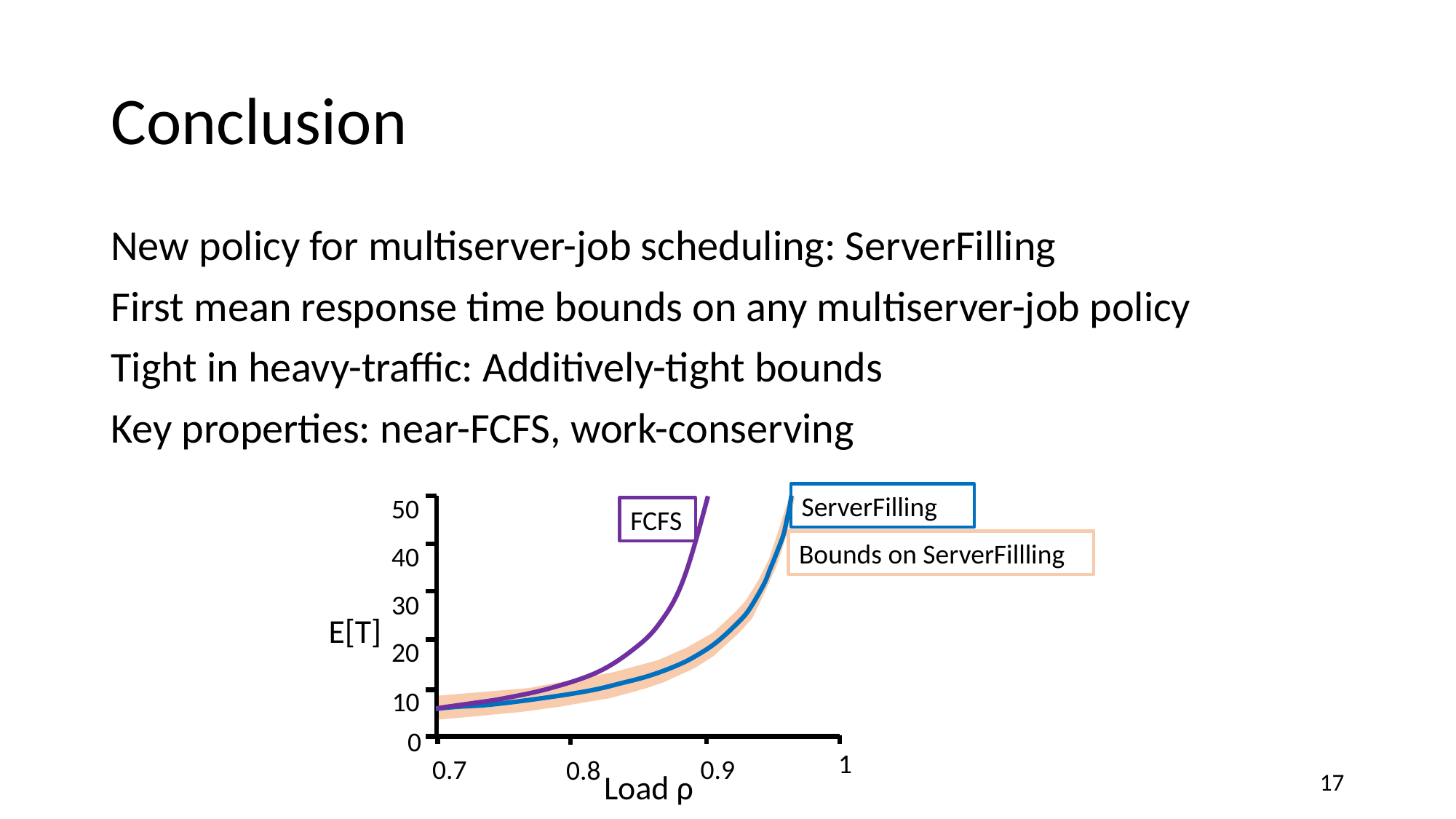

# Conclusion
New policy for multiserver-job scheduling: ServerFilling
First mean response time bounds on any multiserver-job policy
Tight in heavy-traffic: Additively-tight bounds
Key properties: near-FCFS, work-conserving

ServerFilling

50
40
30
E[T]
20
10
0

FCFS

Bounds on ServerFillling
1
0.7
0.9
0.8
Load ρ
17